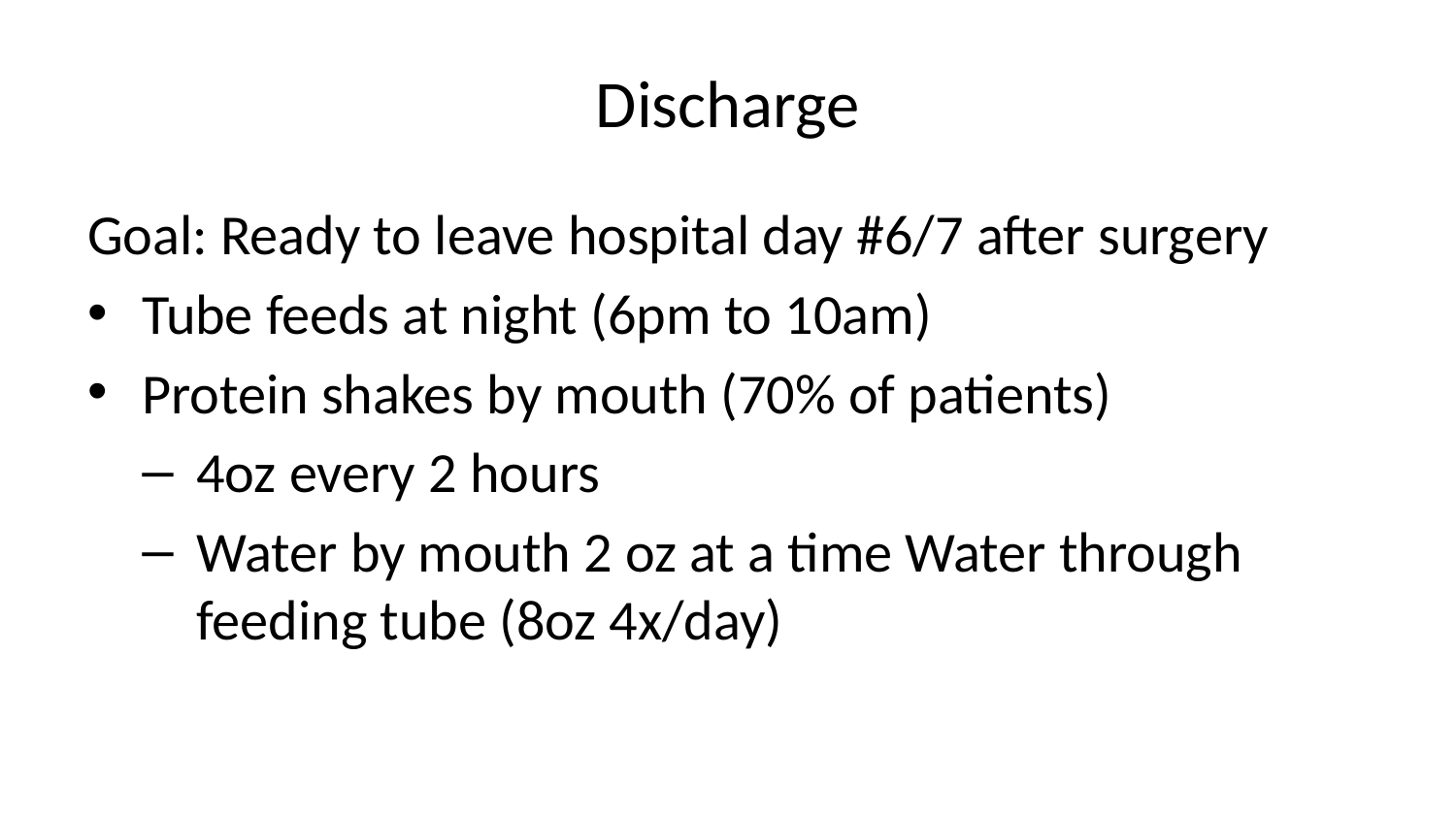

# Discharge
Goal: Ready to leave hospital day #6/7 after surgery
Tube feeds at night (6pm to 10am)
Protein shakes by mouth (70% of patients)
4oz every 2 hours
Water by mouth 2 oz at a time Water through feeding tube (8oz 4x/day)